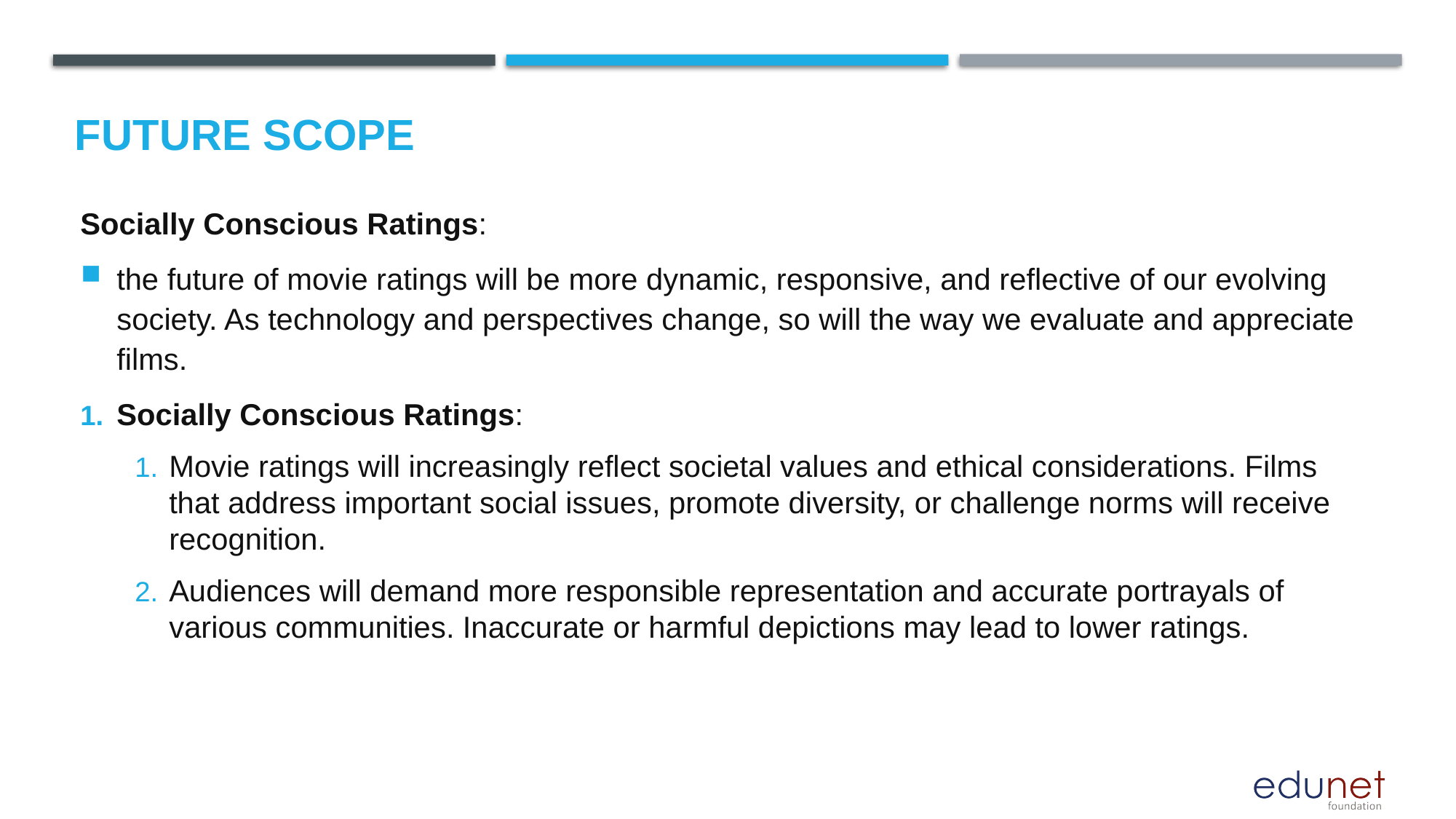

Future scope
Socially Conscious Ratings:
the future of movie ratings will be more dynamic, responsive, and reflective of our evolving society. As technology and perspectives change, so will the way we evaluate and appreciate films.
Socially Conscious Ratings:
Movie ratings will increasingly reflect societal values and ethical considerations. Films that address important social issues, promote diversity, or challenge norms will receive recognition.
Audiences will demand more responsible representation and accurate portrayals of various communities. Inaccurate or harmful depictions may lead to lower ratings.